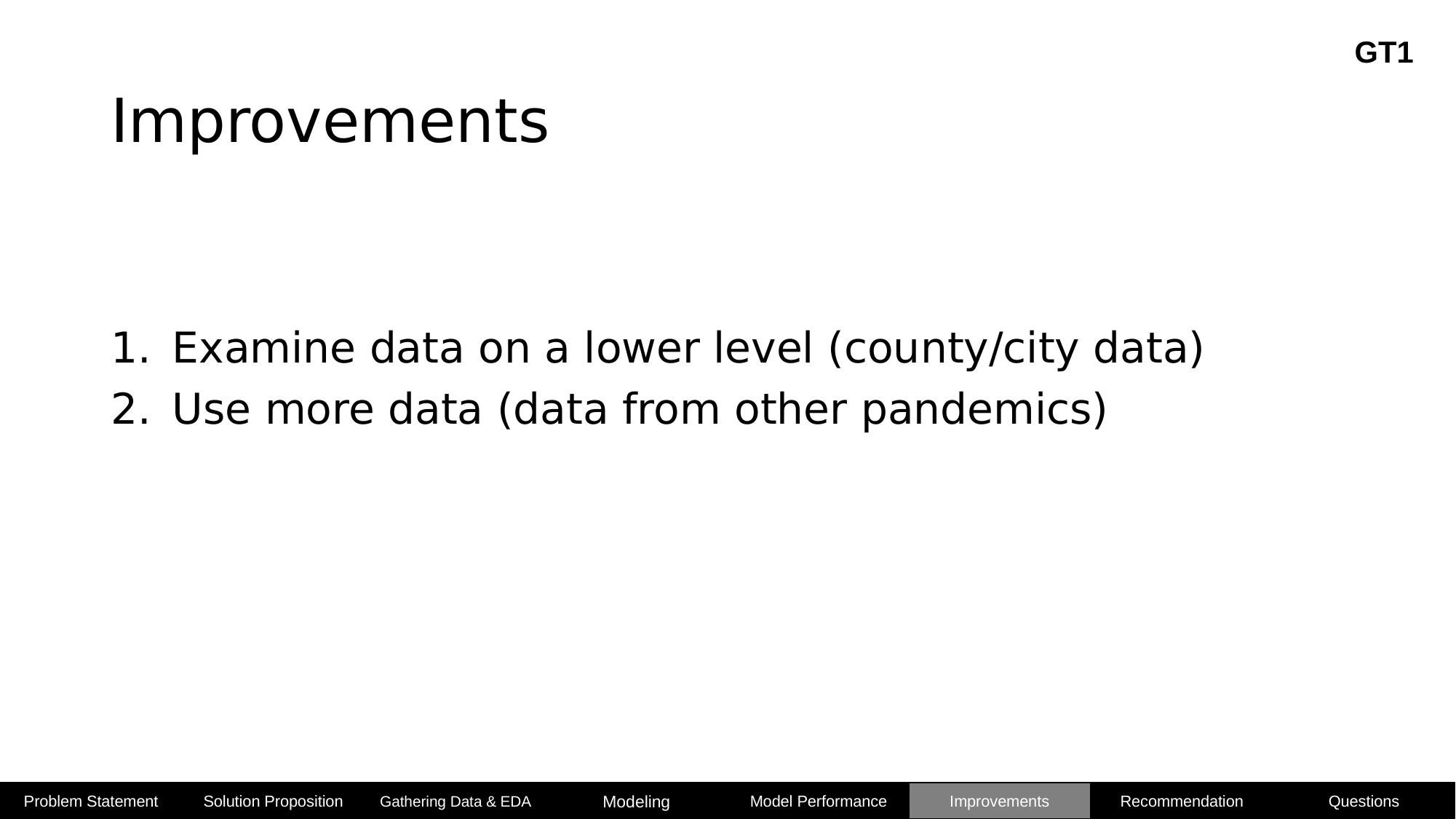

GT1
# Improvements
Examine data on a lower level (county/city data)
Use more data (data from other pandemics)
Problem Statement
Solution Proposition
Gathering Data & EDA
Modeling
Model Performance
Improvements
Recommendation
Questions